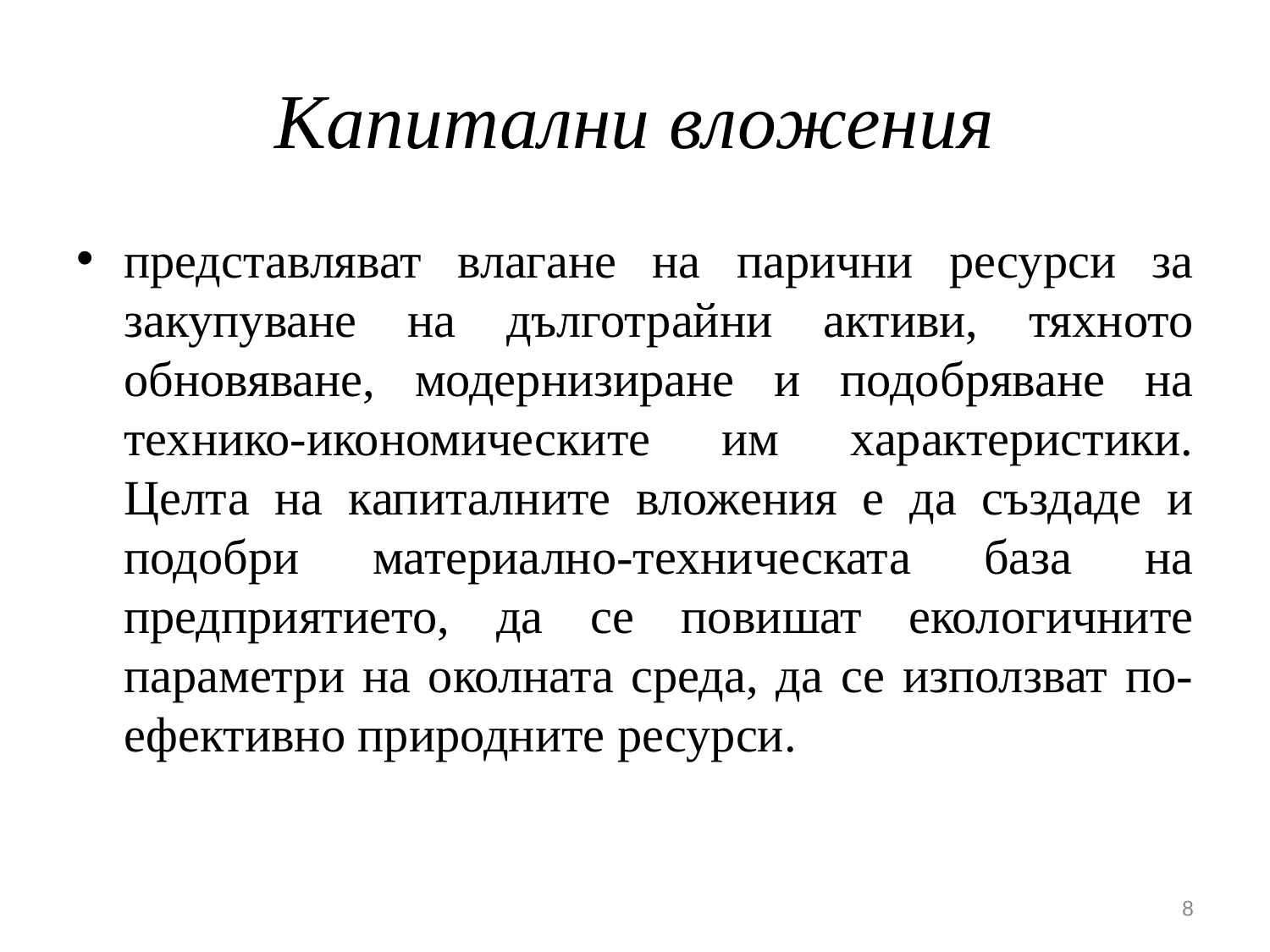

# Капитални вложения
представляват влагане на парични ресурси за закупуване на дълготрайни активи, тяхното обновяване, модернизиране и подобряване на технико-икономическите им характеристики. Целта на капиталните вложения е да създаде и подобри материално-техническата база на предприятието, да се повишат екологичните параметри на околната среда, да се използват по-ефективно природните ресурси.
8